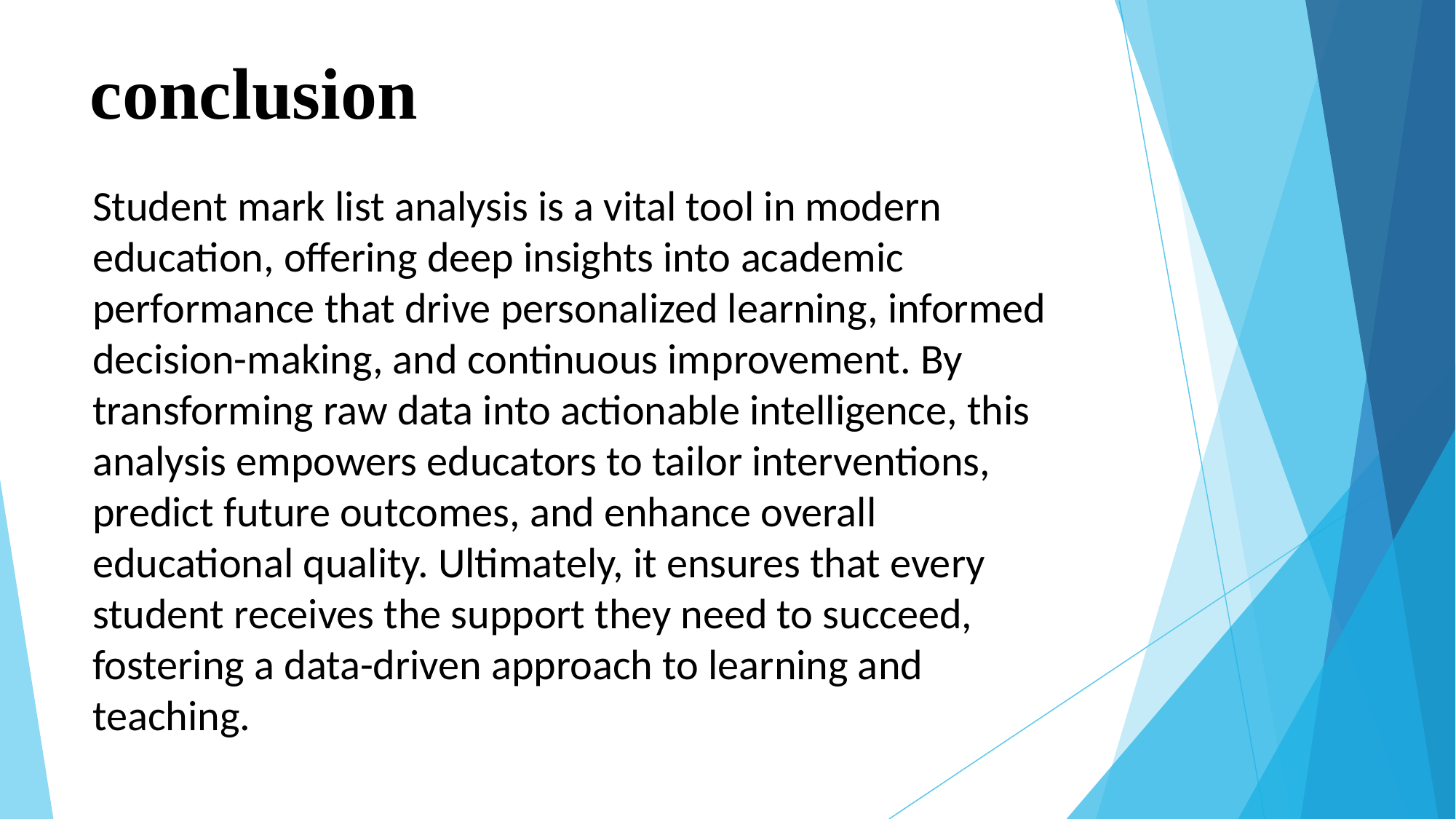

# conclusion
Student mark list analysis is a vital tool in modern education, offering deep insights into academic performance that drive personalized learning, informed decision-making, and continuous improvement. By transforming raw data into actionable intelligence, this analysis empowers educators to tailor interventions, predict future outcomes, and enhance overall educational quality. Ultimately, it ensures that every student receives the support they need to succeed, fostering a data-driven approach to learning and teaching.